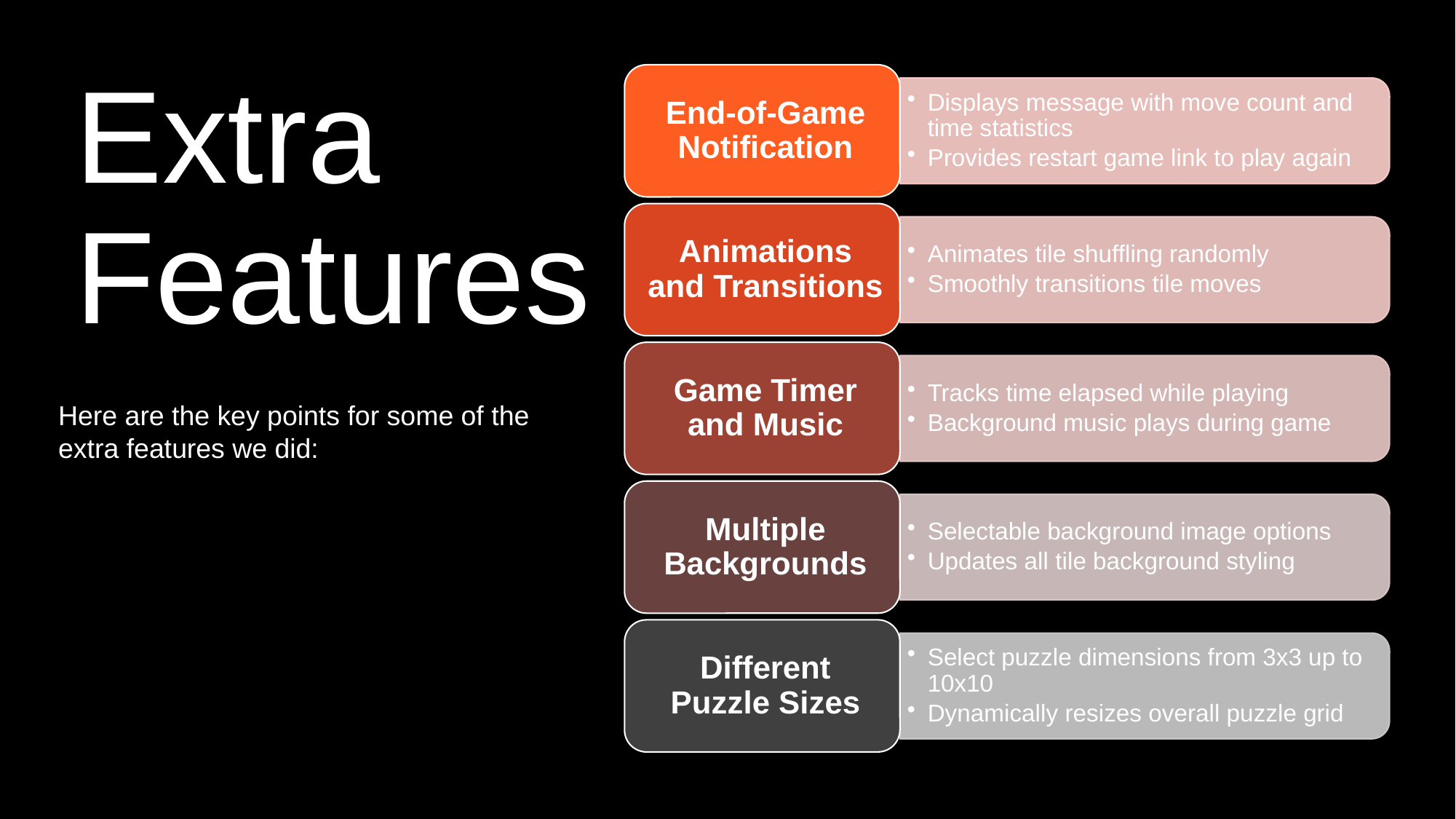

Extra Features
Displays message with move count and time statistics
Provides restart game link to play again
End-of-Game Notification
Animates tile shuffling randomly
Smoothly transitions tile moves
Animations and Transitions
Tracks time elapsed while playing
Background music plays during game
Game Timer and Music
Selectable background image options
Updates all tile background styling
Multiple Backgrounds
Select puzzle dimensions from 3x3 up to 10x10
Dynamically resizes overall puzzle grid
Different Puzzle Sizes

Here are the key points for some of the extra features we did: